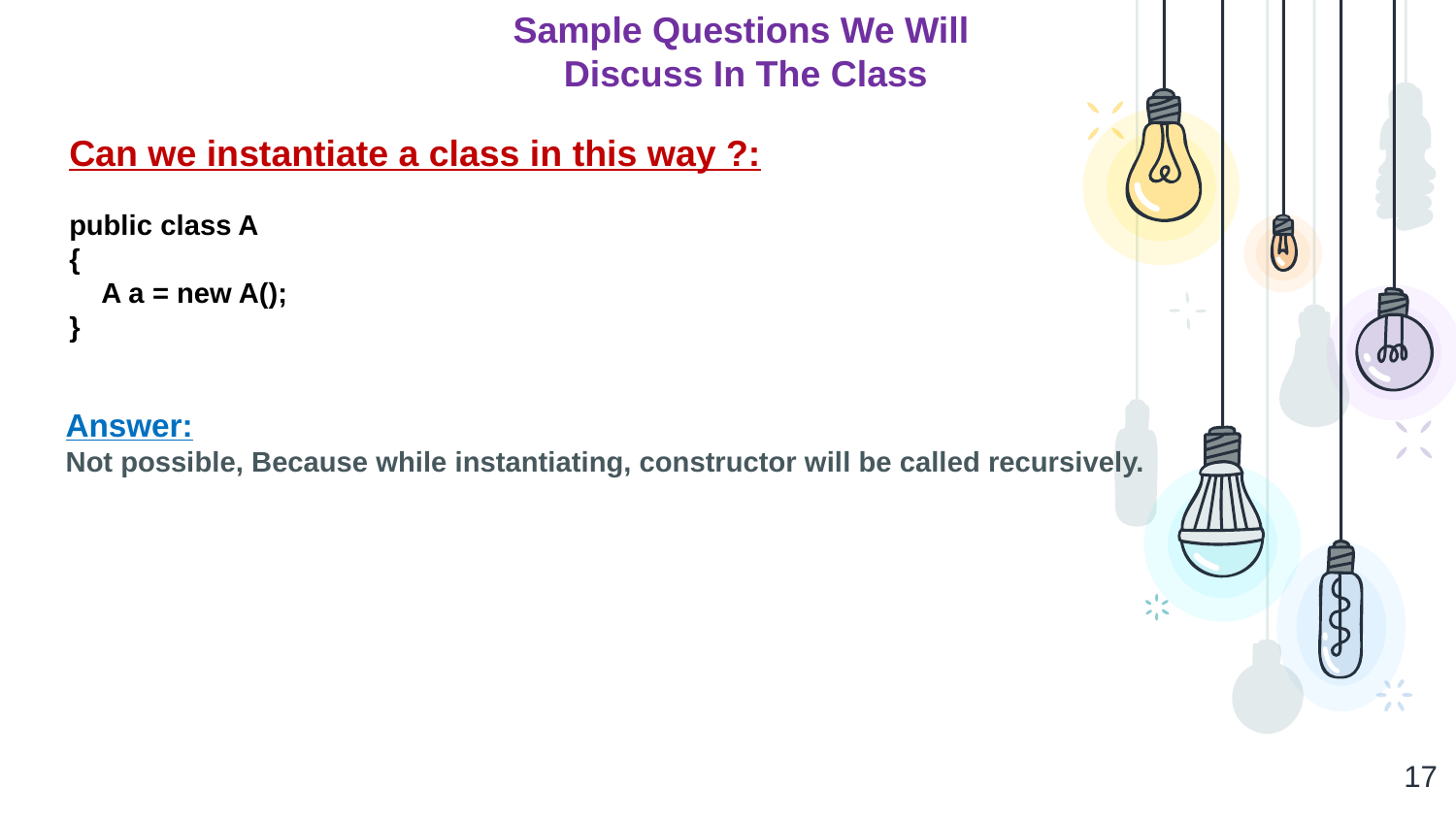

Sample Questions We Will
     Discuss In The Class
Can we instantiate a class in this way ?:

public class A
{
    A a = new A();
}

Answer:
Not possible, Because while instantiating, constructor will be called recursively.

17